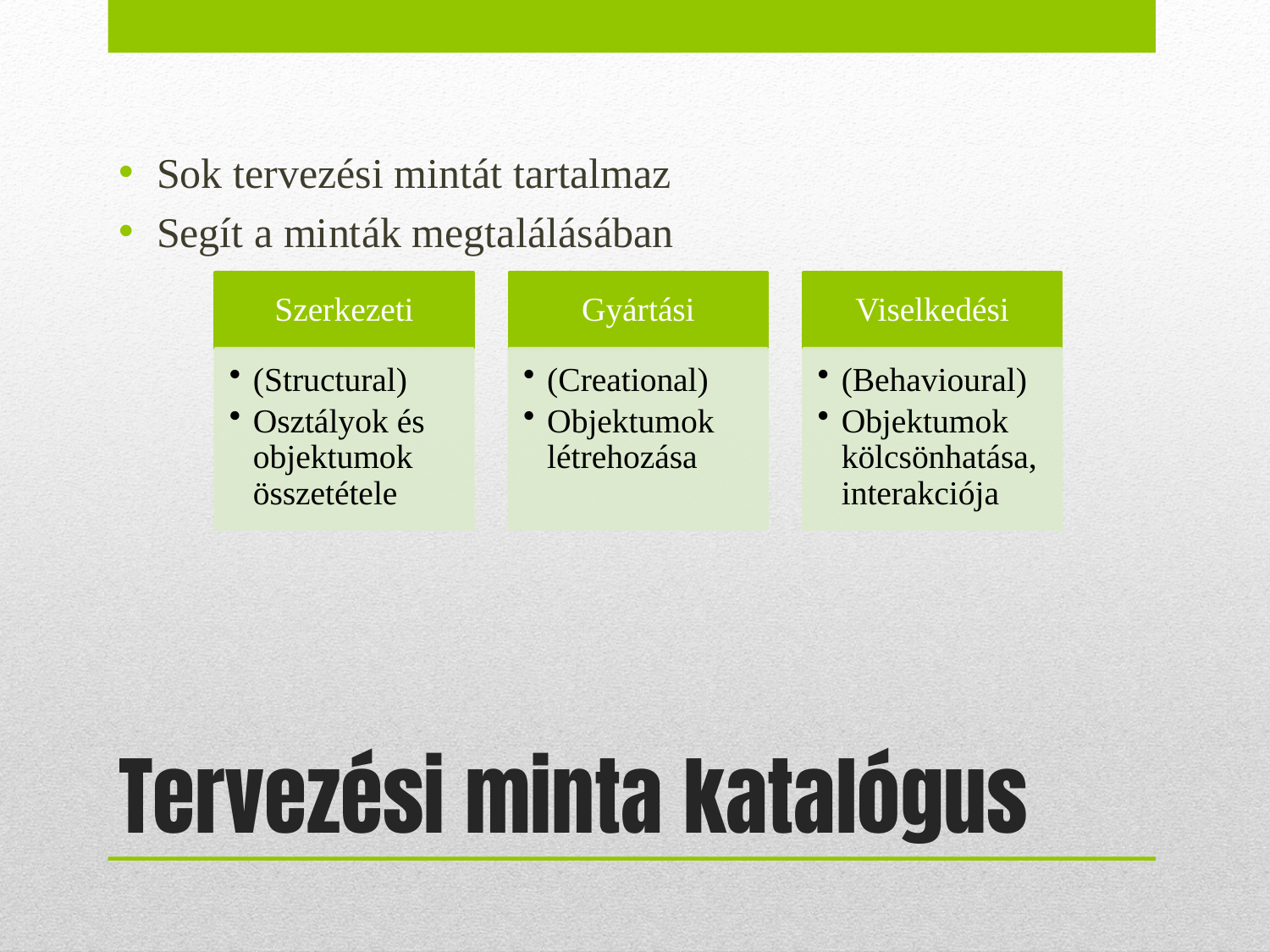

Sok tervezési mintát tartalmaz
Segít a minták megtalálásában
Szerkezeti
(Structural)
Osztályok és objektumok összetétele
Gyártási
(Creational)
Objektumok létrehozása
Viselkedési
(Behavioural)
Objektumok kölcsönhatása, interakciója
# Tervezési minta katalógus